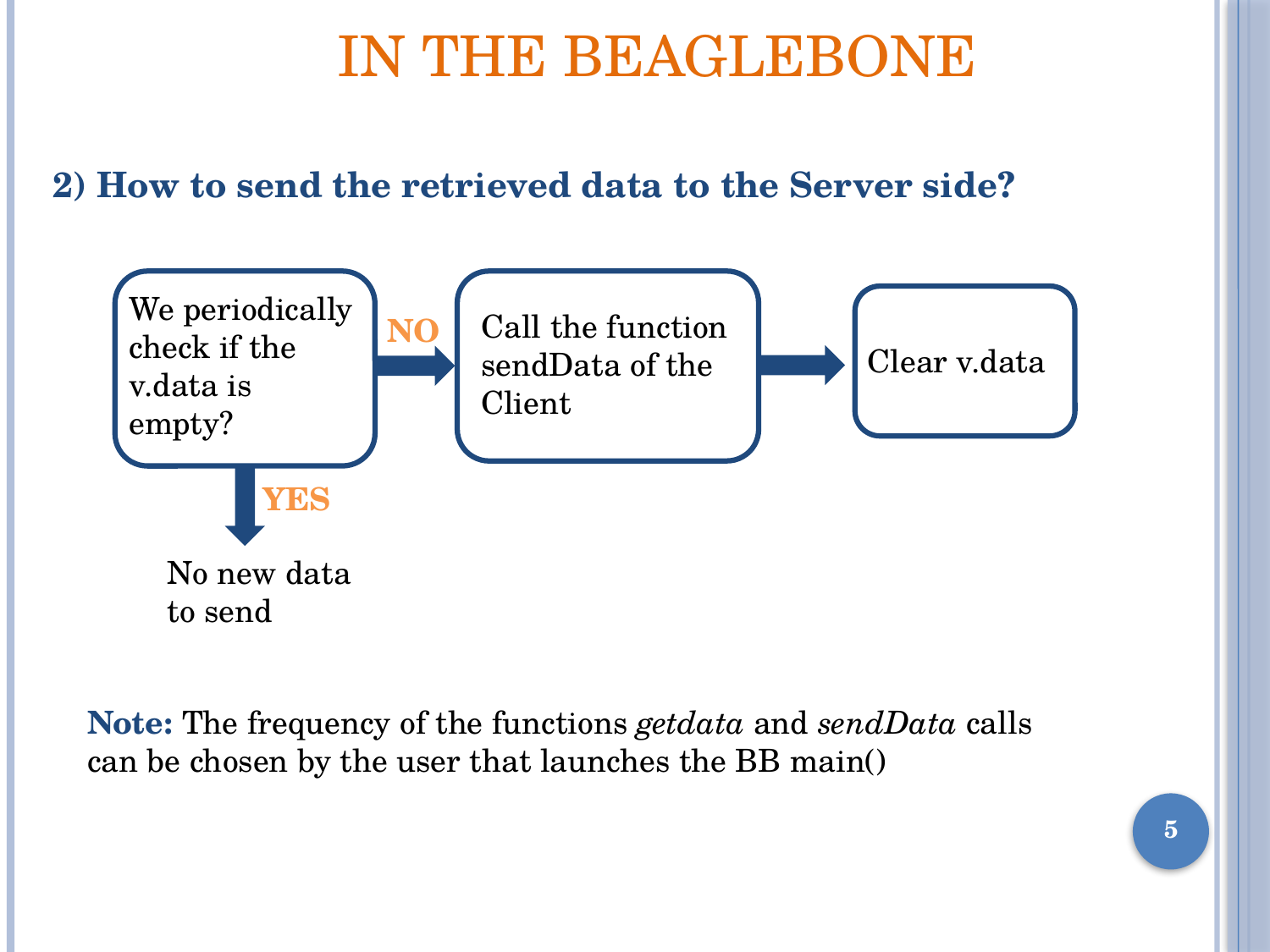

IN THE BEAGLEBONE
2) How to send the retrieved data to the Server side?

We periodically check if the v.data is
empty?

Call the function sendData of the Client
NO
Clear v.data

YES

No new data to send
Note: The frequency of the functions getdata and sendData calls can be chosen by the user that launches the BB main()
5